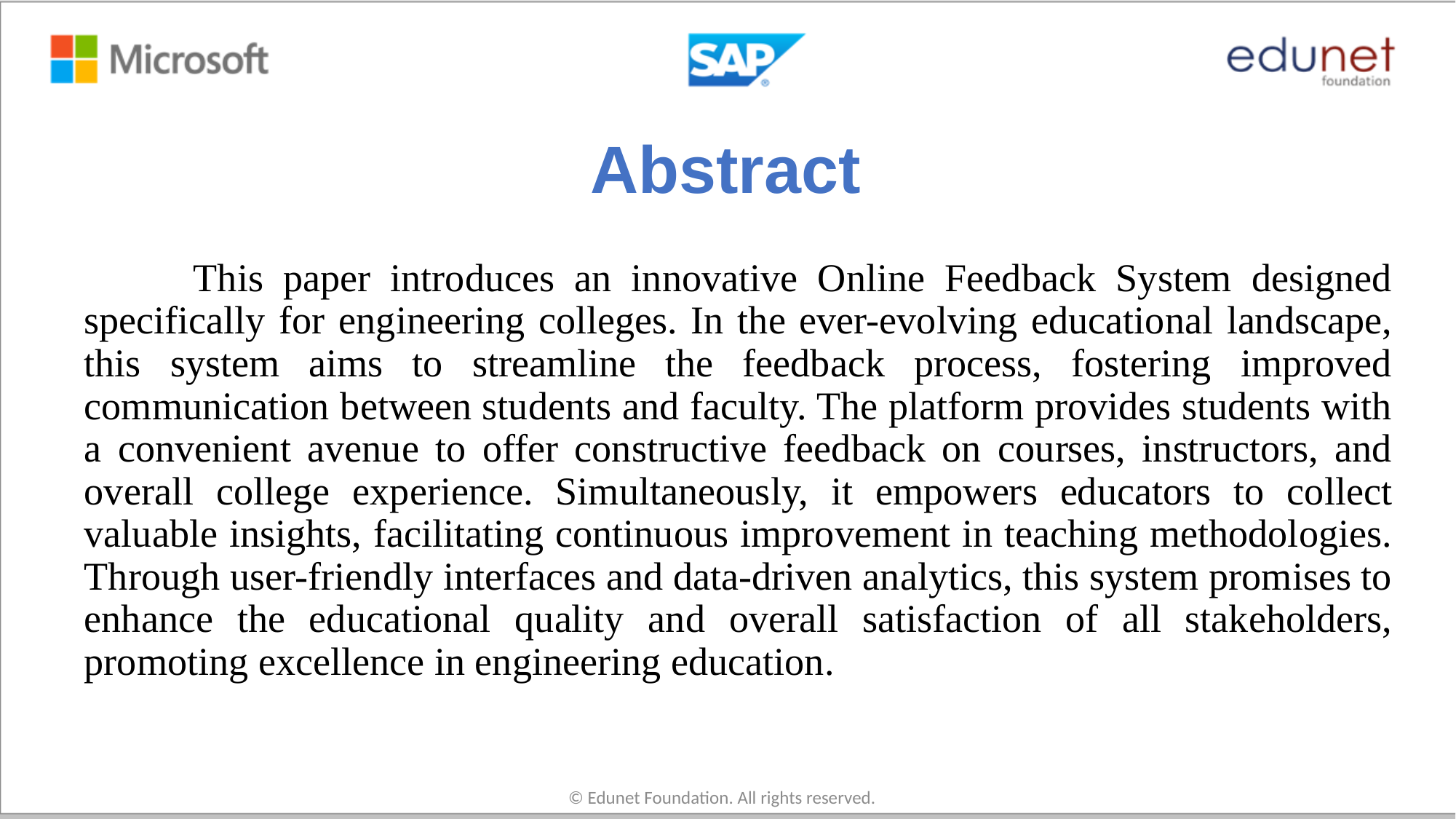

# Abstract
	This paper introduces an innovative Online Feedback System designed specifically for engineering colleges. In the ever-evolving educational landscape, this system aims to streamline the feedback process, fostering improved communication between students and faculty. The platform provides students with a convenient avenue to offer constructive feedback on courses, instructors, and overall college experience. Simultaneously, it empowers educators to collect valuable insights, facilitating continuous improvement in teaching methodologies. Through user-friendly interfaces and data-driven analytics, this system promises to enhance the educational quality and overall satisfaction of all stakeholders, promoting excellence in engineering education.
© Edunet Foundation. All rights reserved.